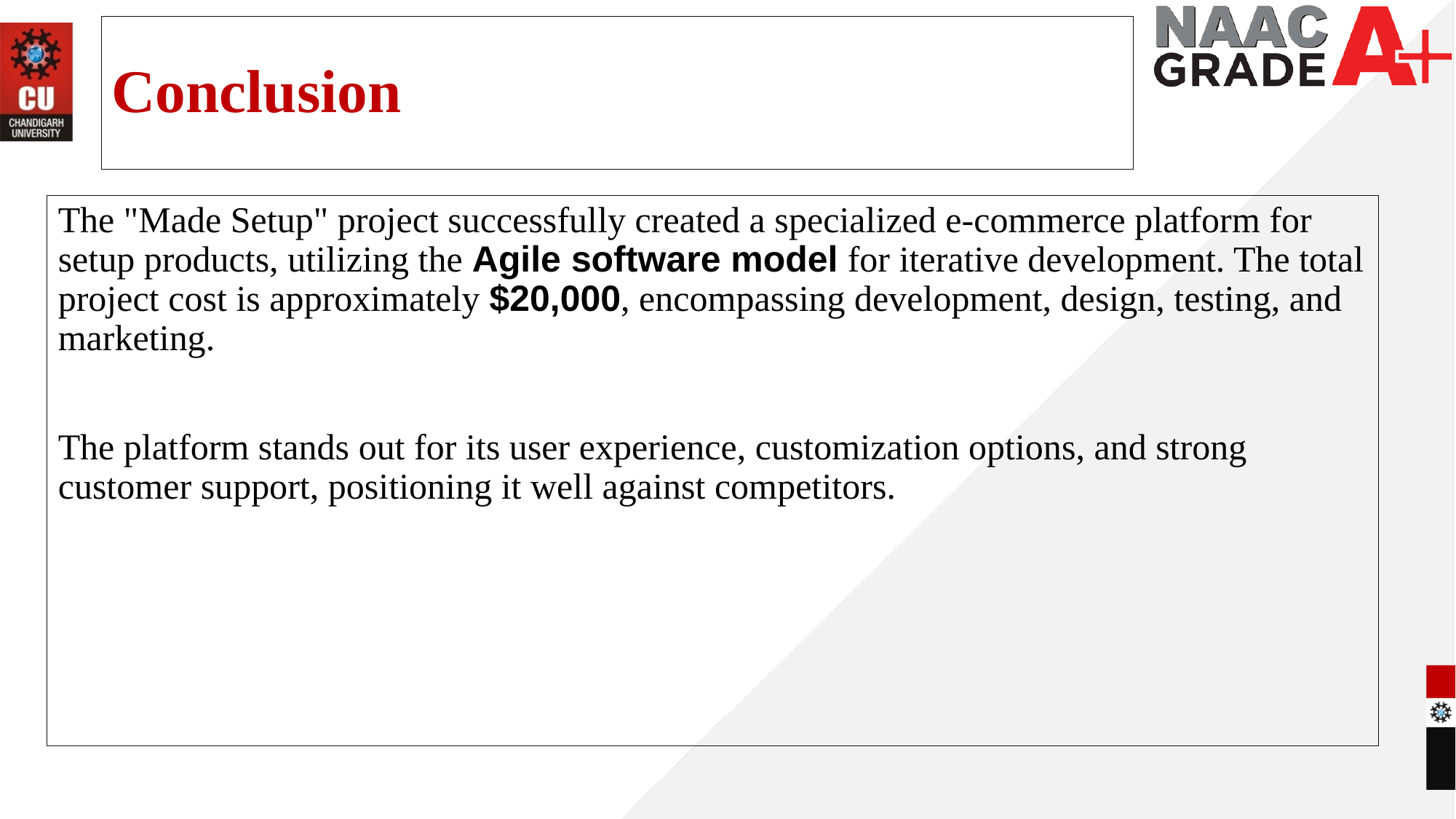

# Conclusion
The "Made Setup" project successfully created a specialized e-commerce platform for setup products, utilizing the Agile software model for iterative development. The total project cost is approximately $20,000, encompassing development, design, testing, and marketing.

The platform stands out for its user experience, customization options, and strong customer support, positioning it well against competitors.

11